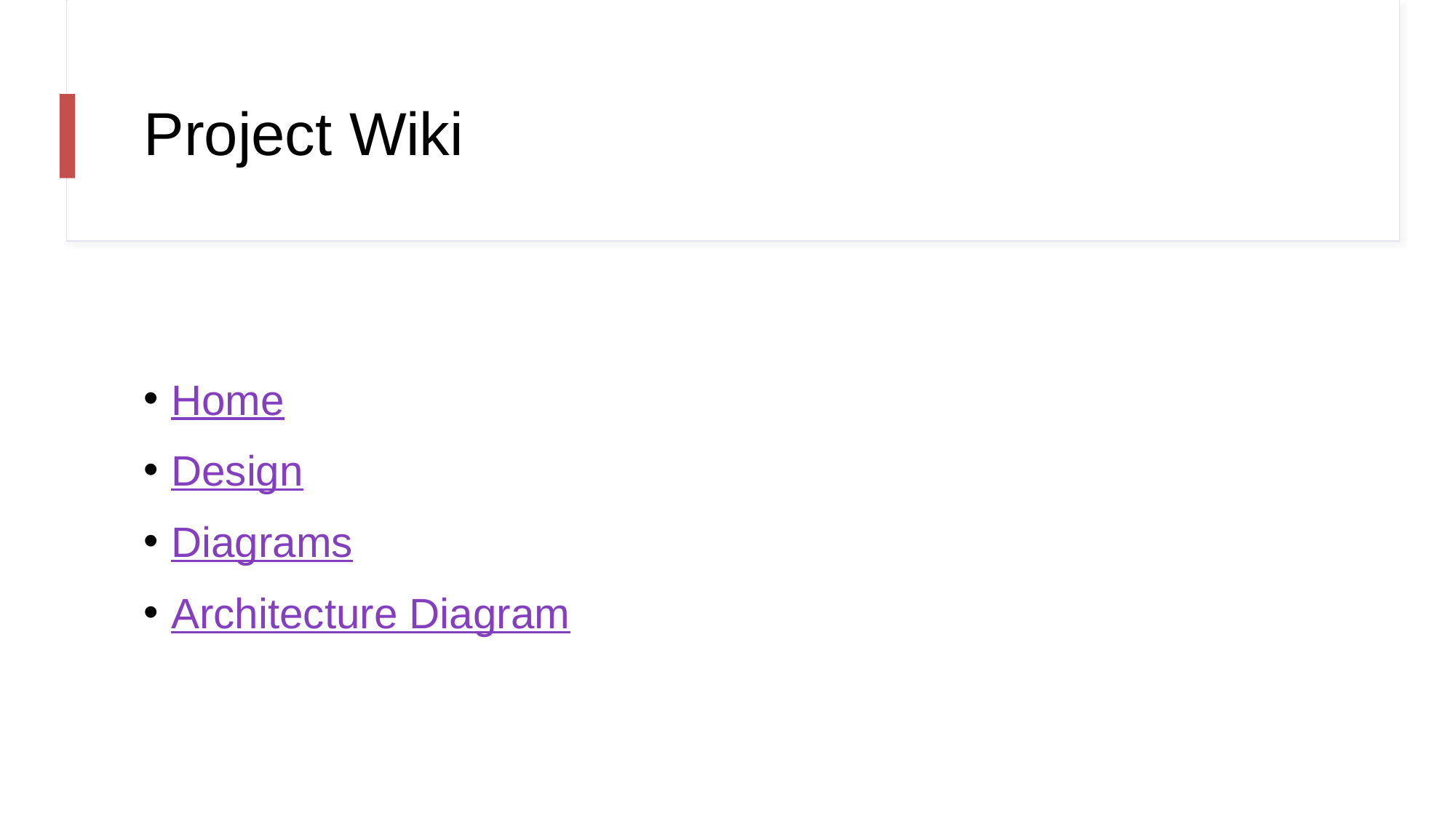

# Project Wiki

Home
Design
Diagrams
Architecture Diagram